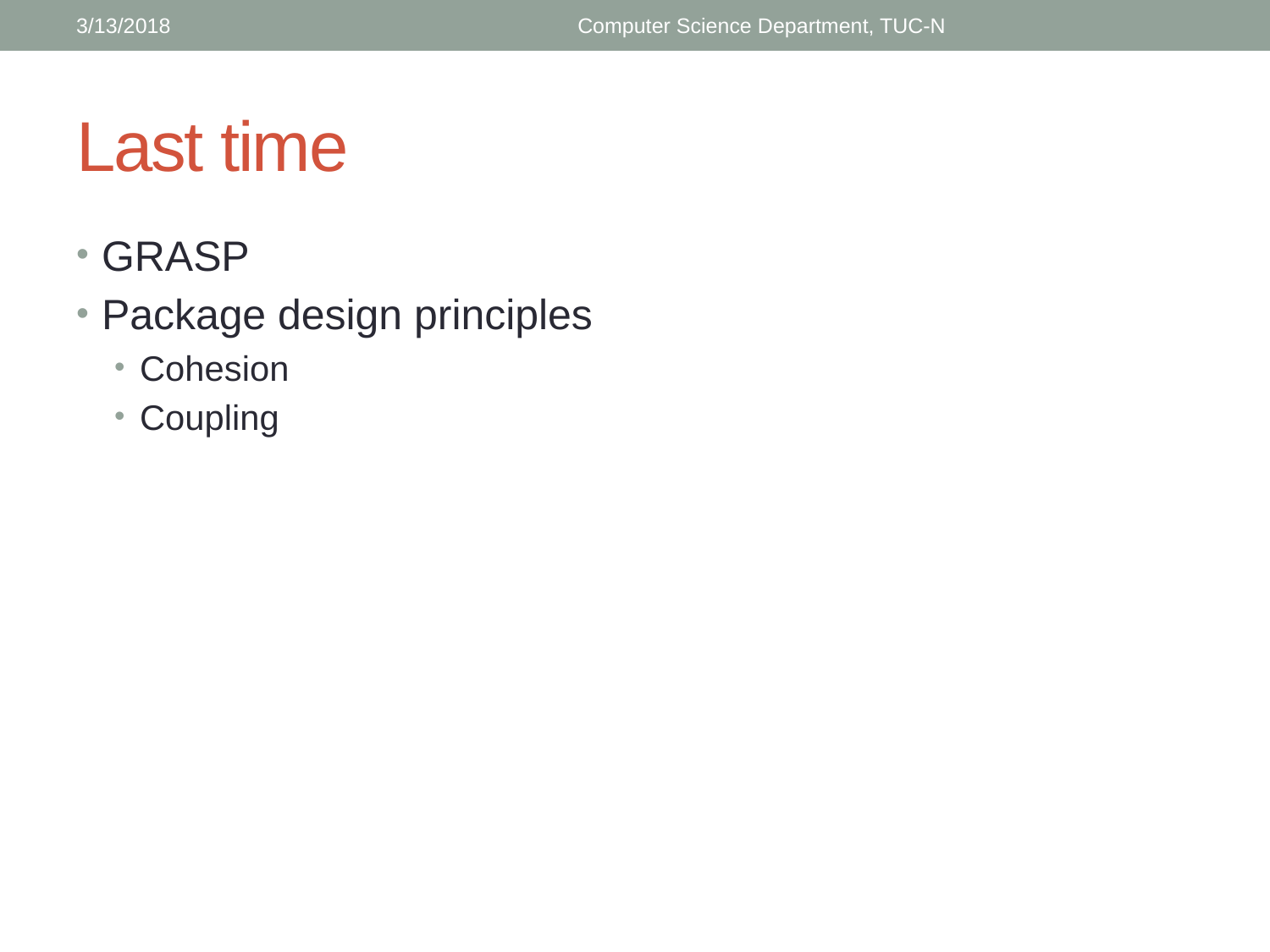

3/13/2018
Computer Science Department, TUC-N
# Last time
GRASP
Package design principles
Cohesion
Coupling